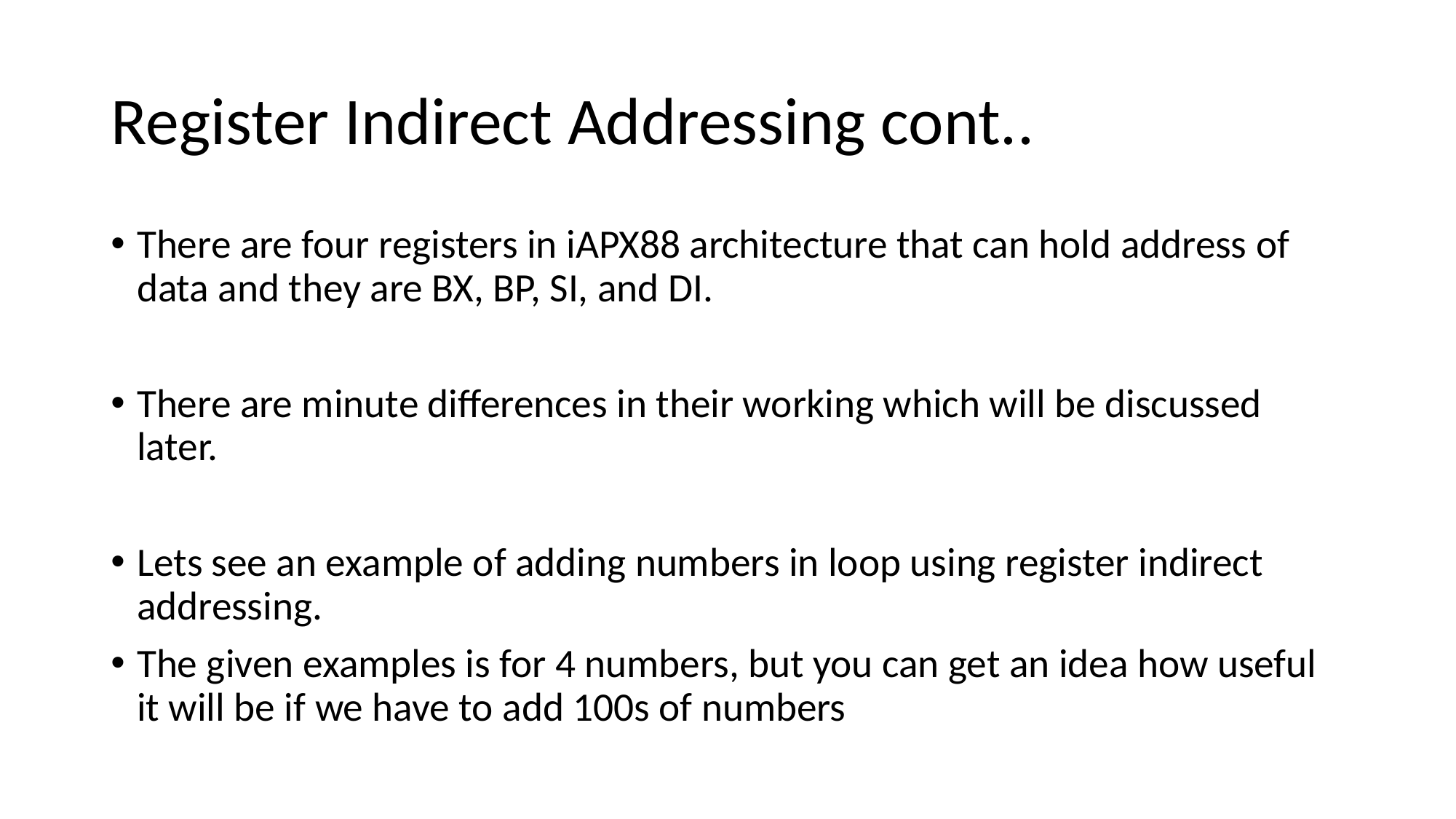

# Register Indirect Addressing cont..
There are four registers in iAPX88 architecture that can hold address of data and they are BX, BP, SI, and DI.

There are minute differences in their working which will be discussed later.

Lets see an example of adding numbers in loop using register indirect addressing.
The given examples is for 4 numbers, but you can get an idea how useful it will be if we have to add 100s of numbers